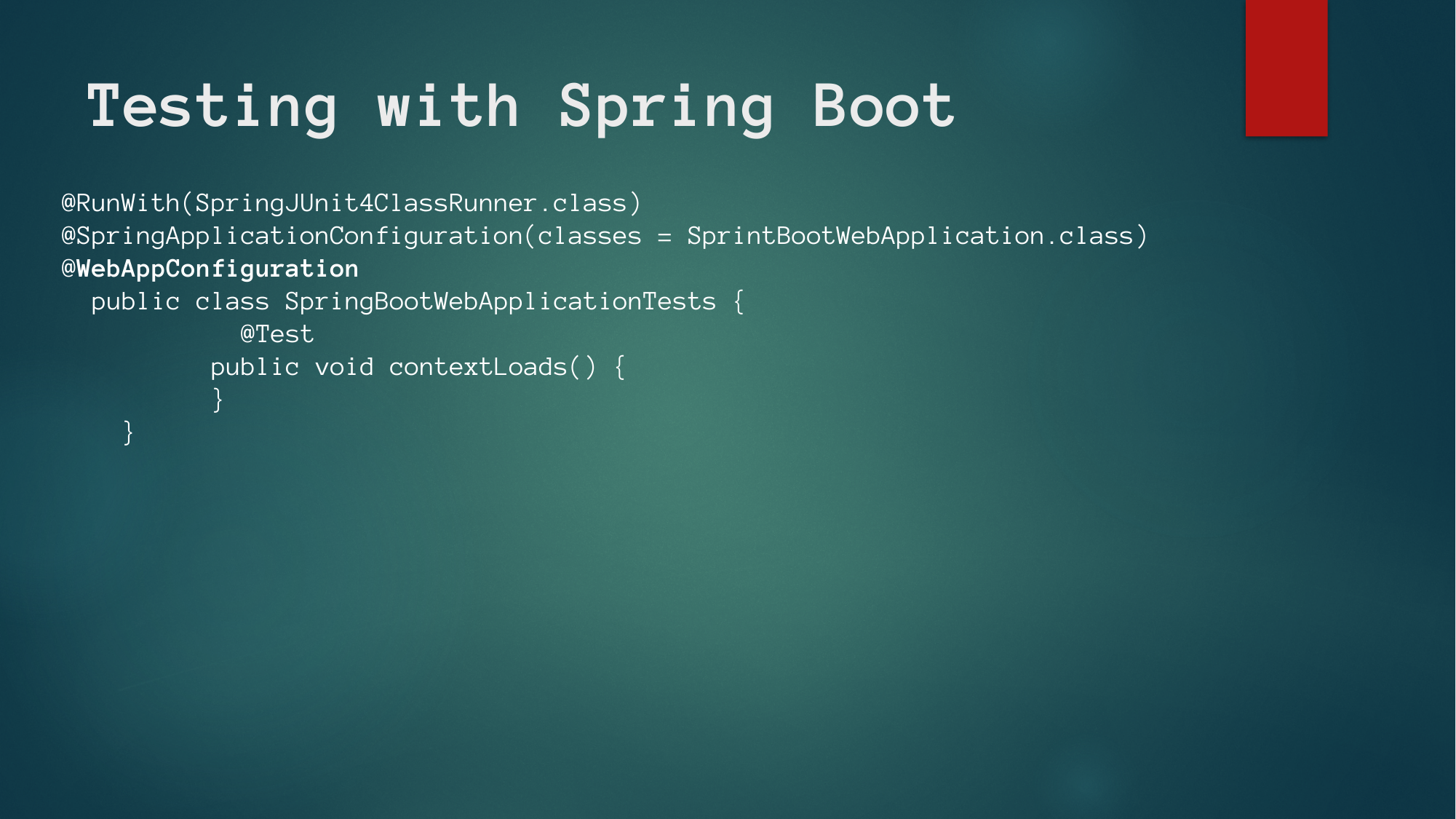

# Testing with Spring Boot
@RunWith(SpringJUnit4ClassRunner.class)
@SpringApplicationConfiguration(classes = SprintBootWebApplication.class)
@WebAppConfiguration
  public class SpringBootWebApplicationTests {
            @Test
          public void contextLoads() {
          }
    }